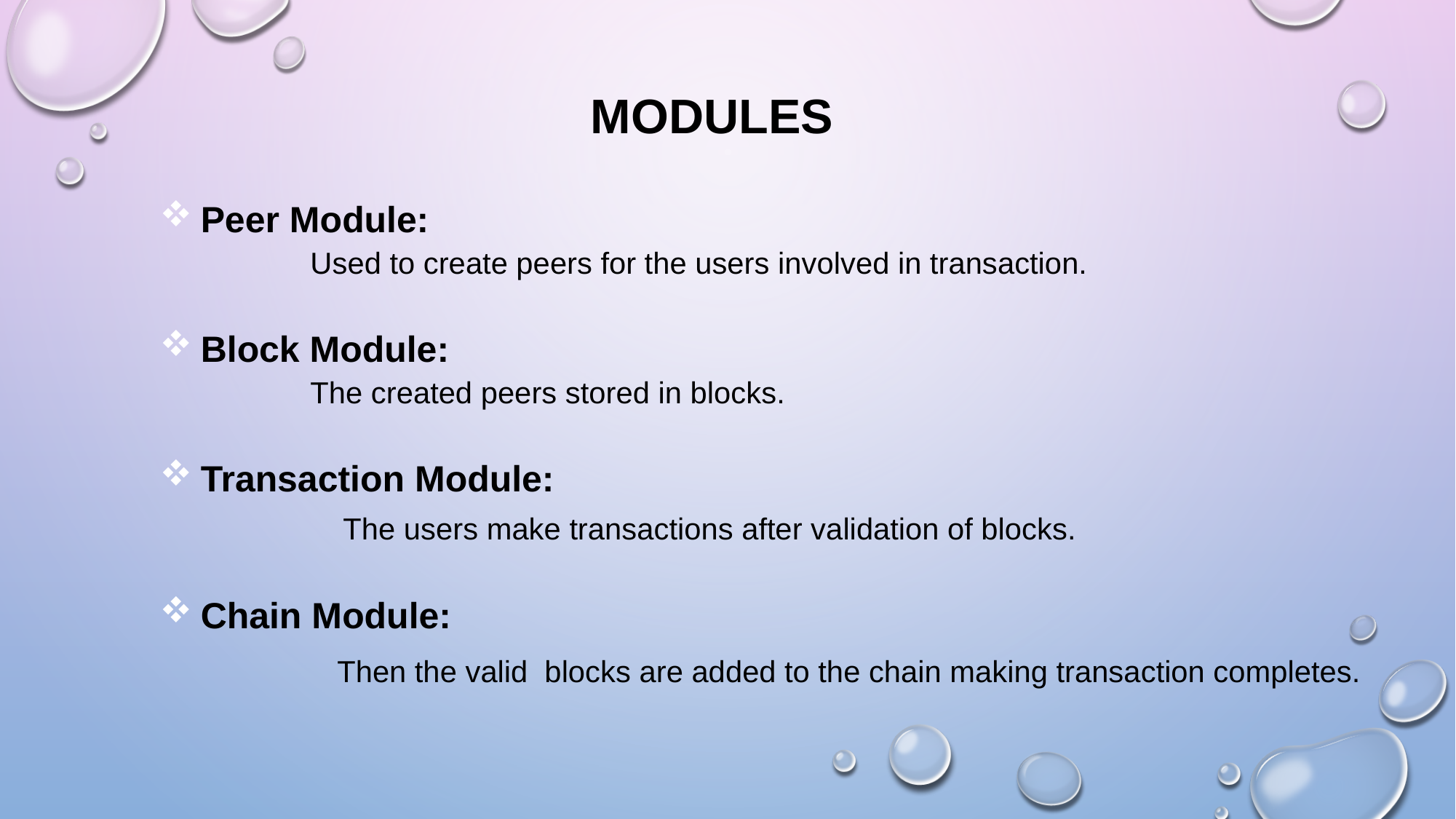

MODULES

Peer Module:
                  Used to create peers for the users involved in transaction.

Block Module:
                  The created peers stored in blocks.

Transaction Module:
                  The users make transactions after validation of blocks.

Chain Module:
               Then the valid  blocks are added to the chain making transaction completes.